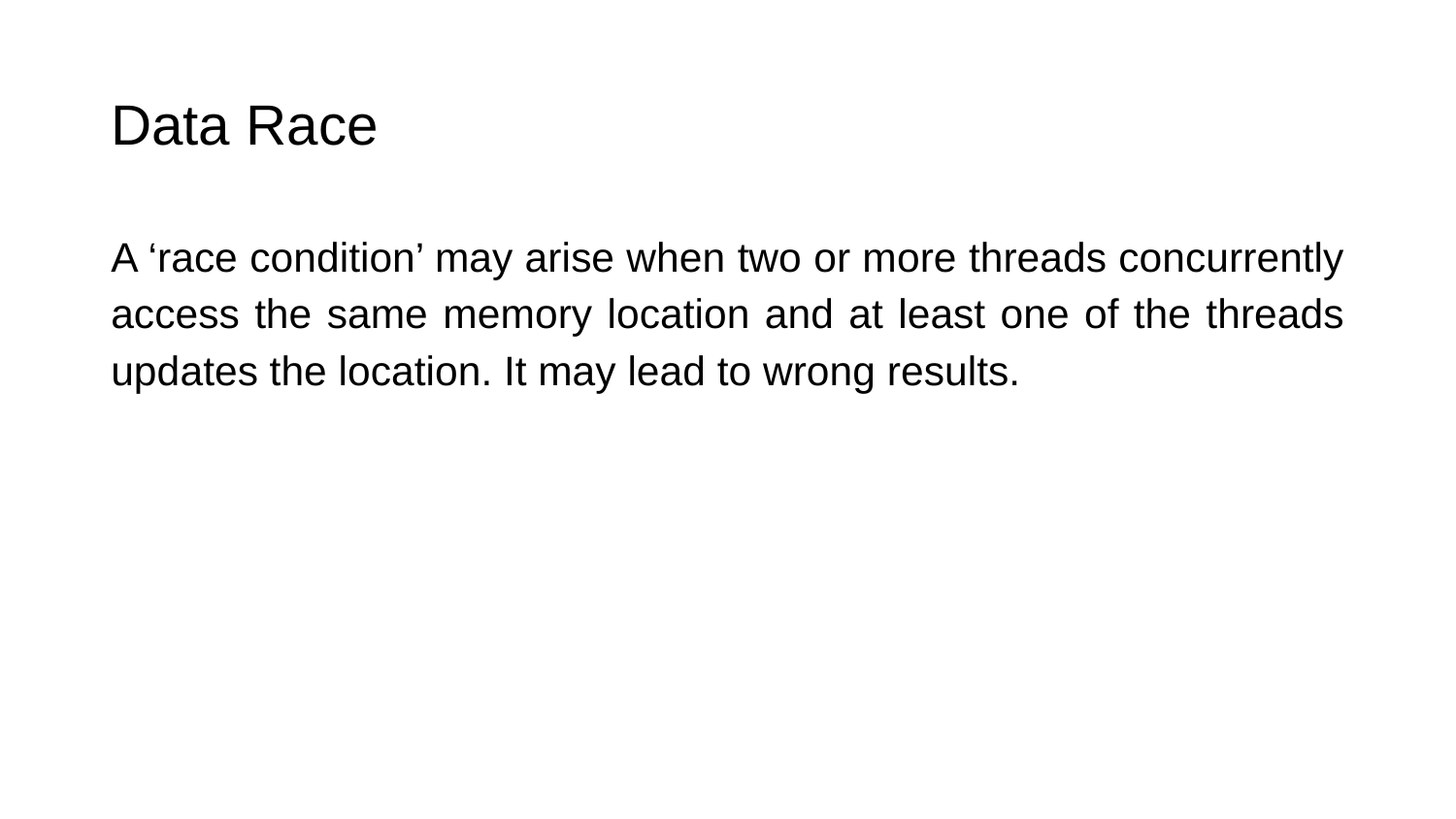

# Data Race
A ‘race condition’ may arise when two or more threads concurrently access the same memory location and at least one of the threads updates the location. It may lead to wrong results.